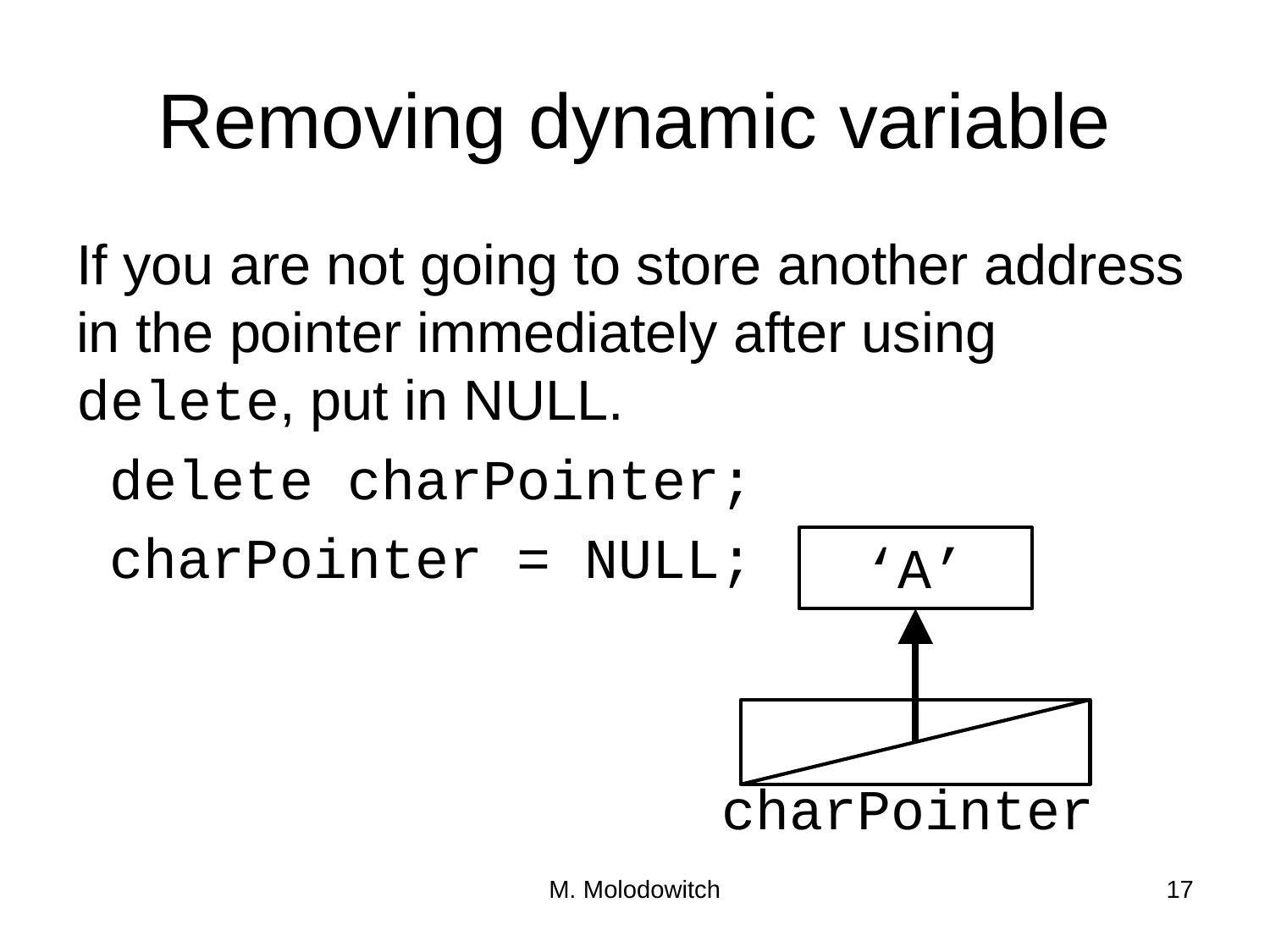

# Removing dynamic variable
If you are not going to store another address in the pointer immediately after using delete, put in NULL.
 delete charPointer;
 charPointer = NULL;

‘A’

charPointer
M. Molodowitch
17